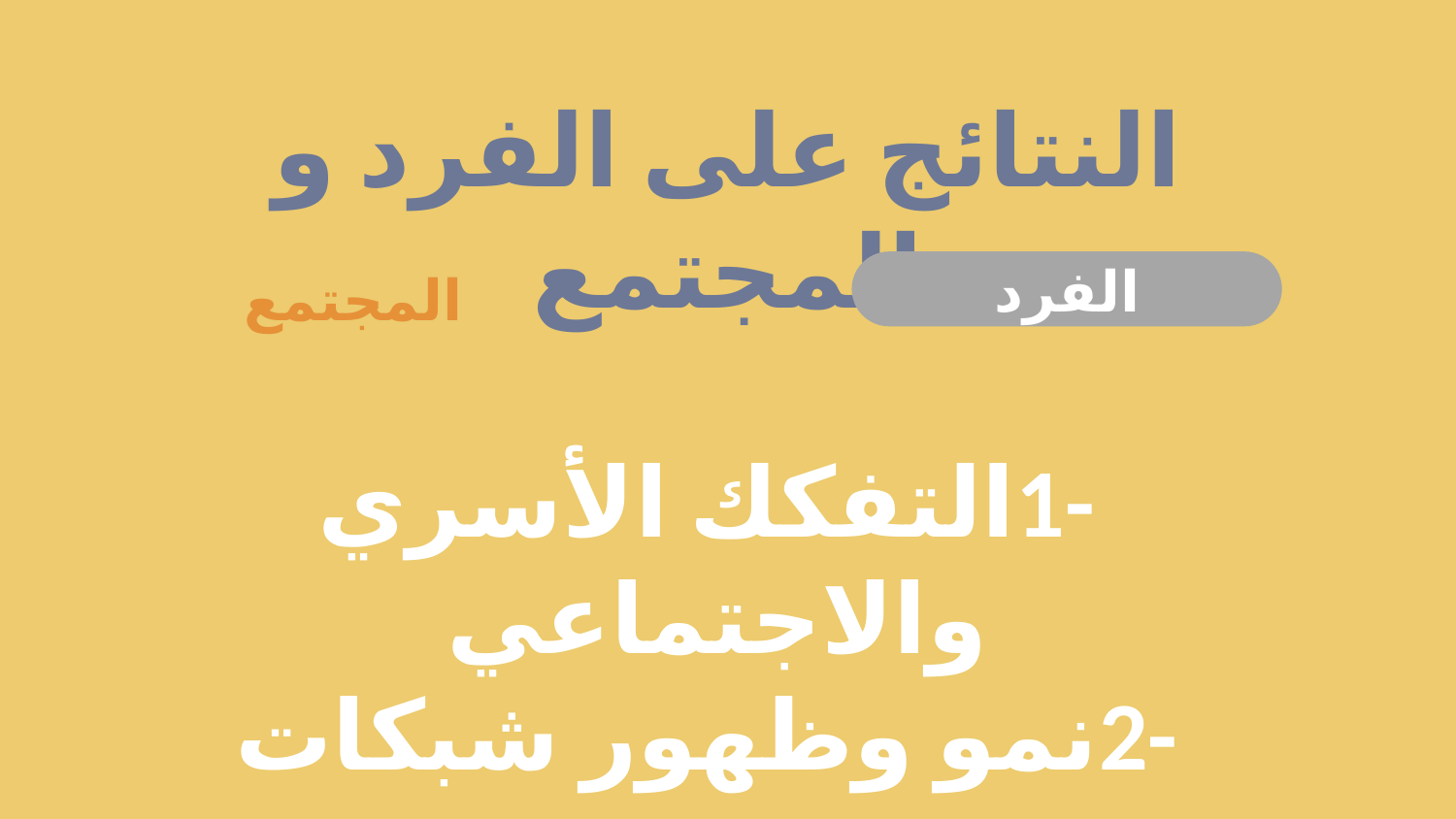

المجتمع

# النتائج على الفرد و المجتمع
الفرد
 -1التفكك الأسري والاجتماعي
 -2نمو وظهور شبكات تهريب